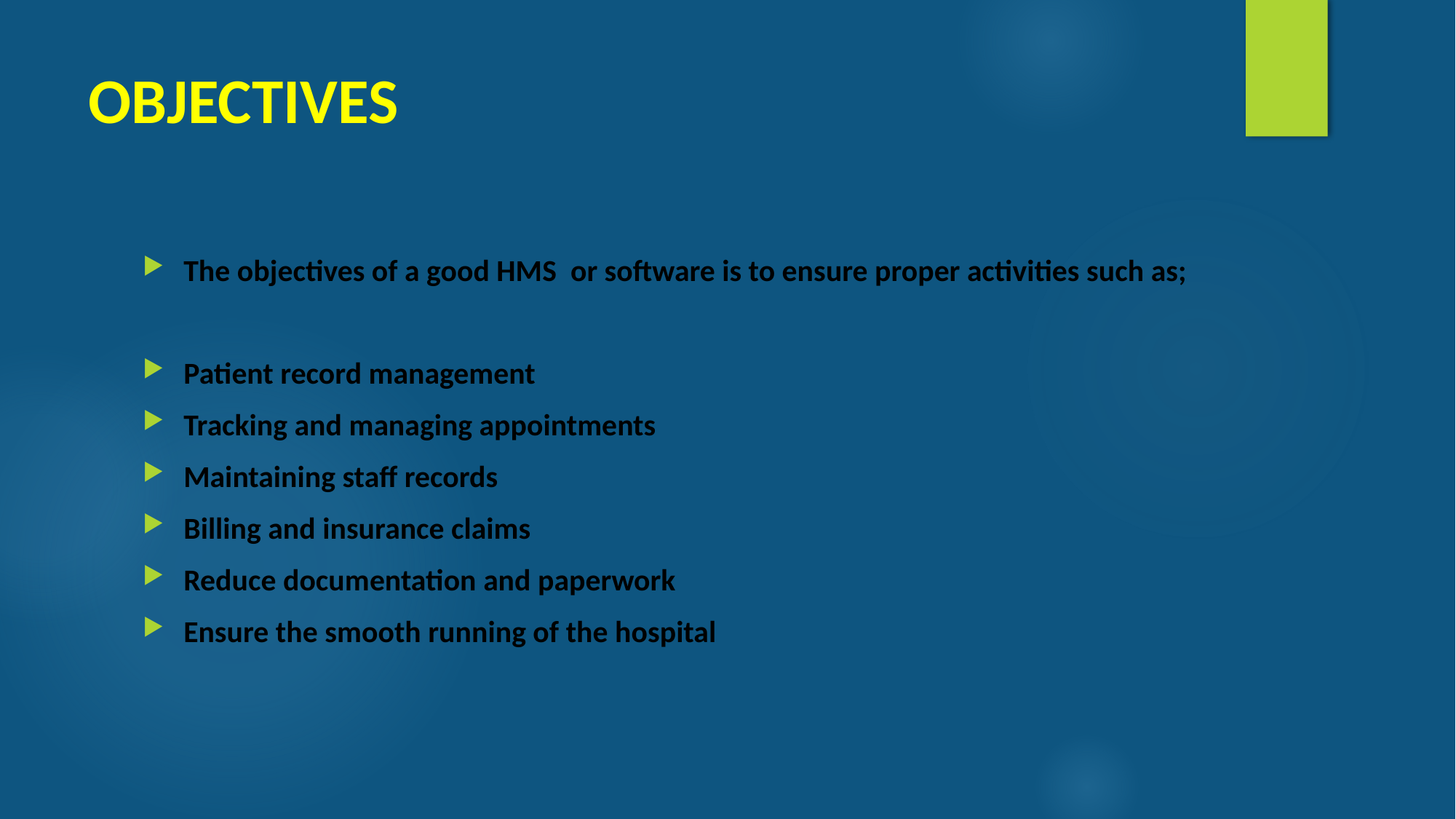

# OBJECTIVES
The objectives of a good HMS  or software is to ensure proper activities such as;

Patient record management
Tracking and managing appointments
Maintaining staff records
Billing and insurance claims
Reduce documentation and paperwork
Ensure the smooth running of the hospital